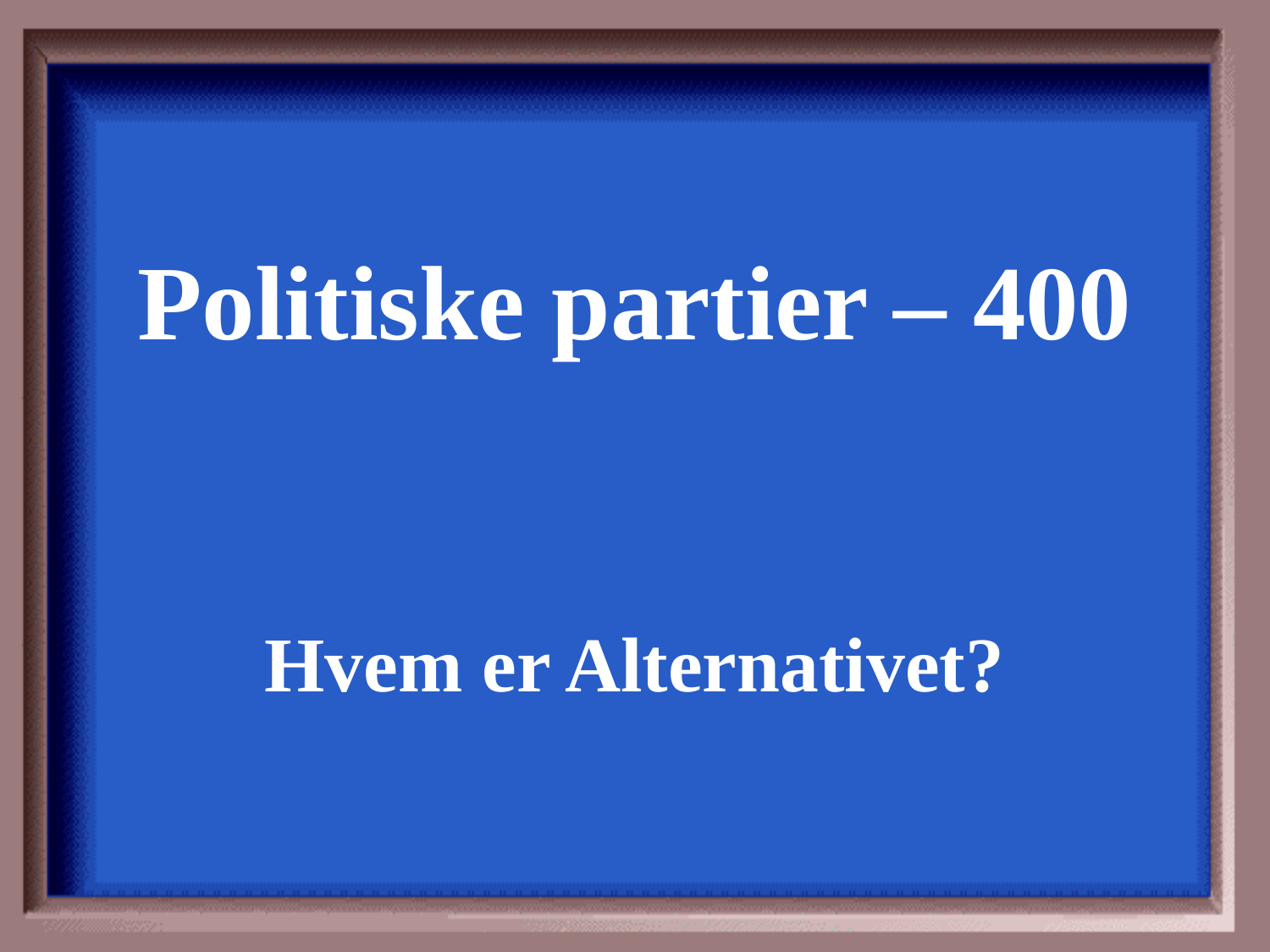

Politiske partier – 400
Hvem er Alternativet?